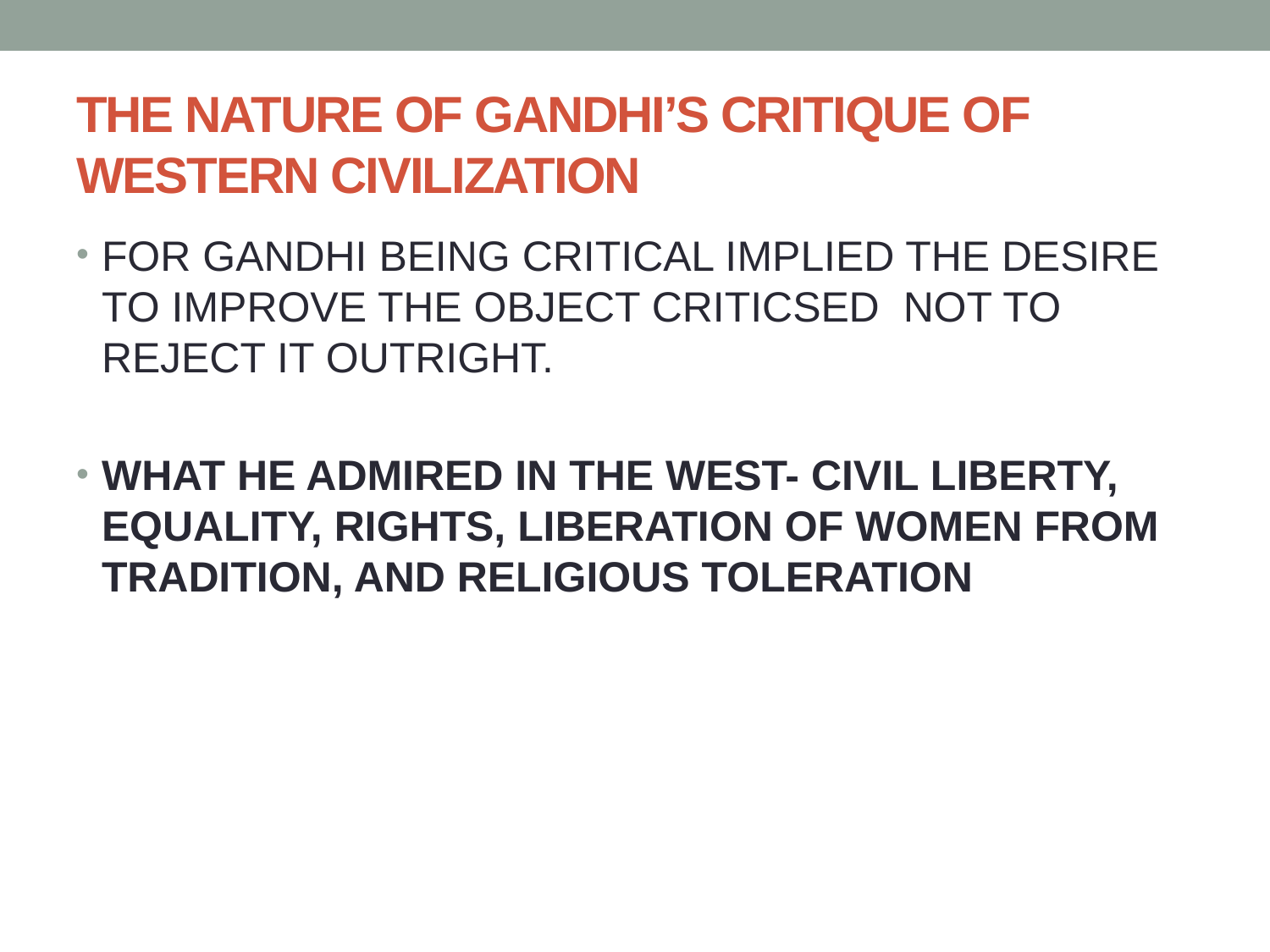

# THE NATURE OF GANDHI’S CRITIQUE OF WESTERN CIVILIZATION
FOR GANDHI BEING CRITICAL IMPLIED THE DESIRE TO IMPROVE THE OBJECT CRITICSED  NOT TO REJECT IT OUTRIGHT.

WHAT HE ADMIRED IN THE WEST- CIVIL LIBERTY, EQUALITY, RIGHTS, LIBERATION OF WOMEN FROM TRADITION, AND RELIGIOUS TOLERATION